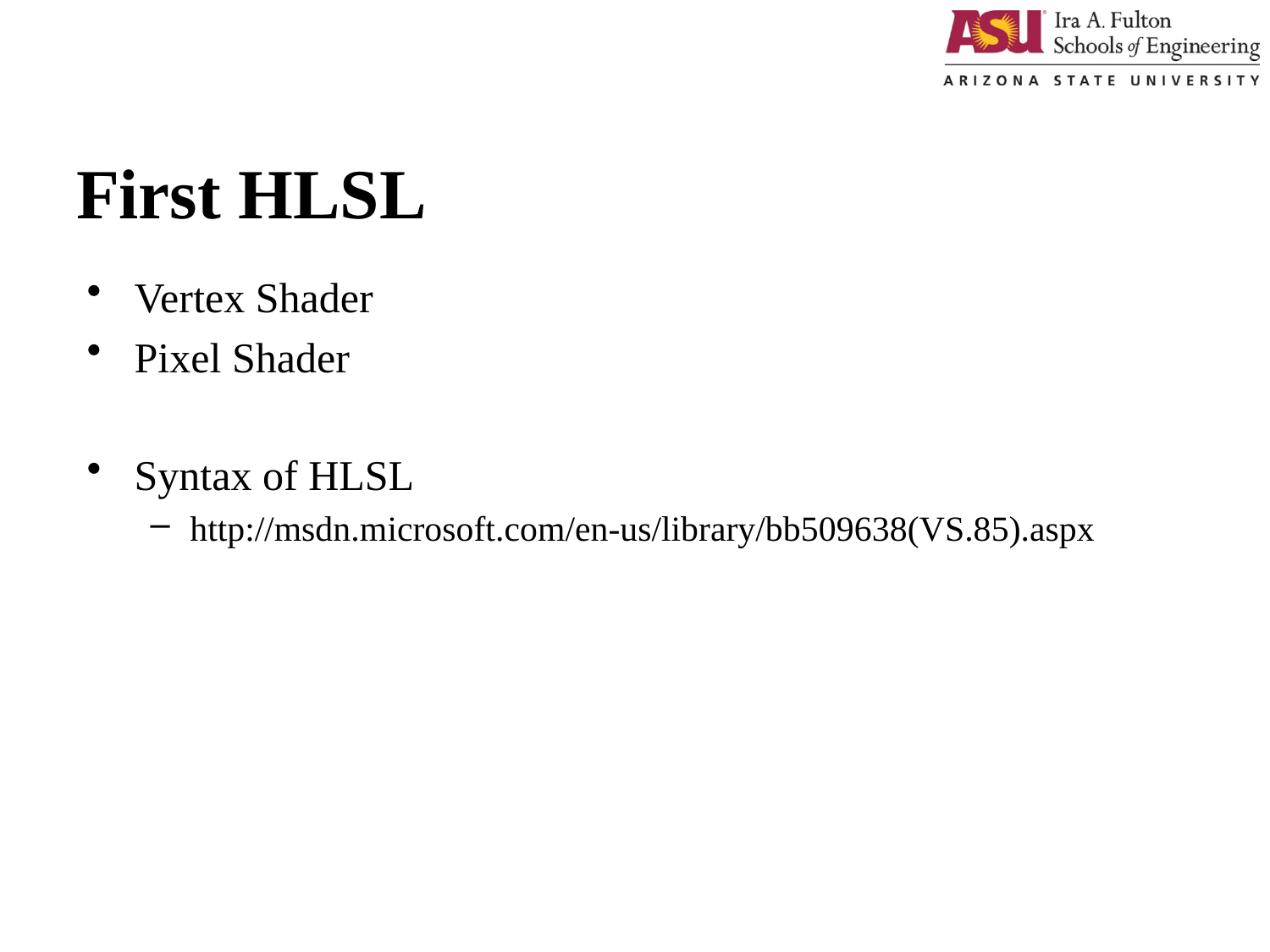

# First HLSL
Vertex Shader
Pixel Shader

Syntax of HLSL
http://msdn.microsoft.com/en-us/library/bb509638(VS.85).aspx

1/9/2018